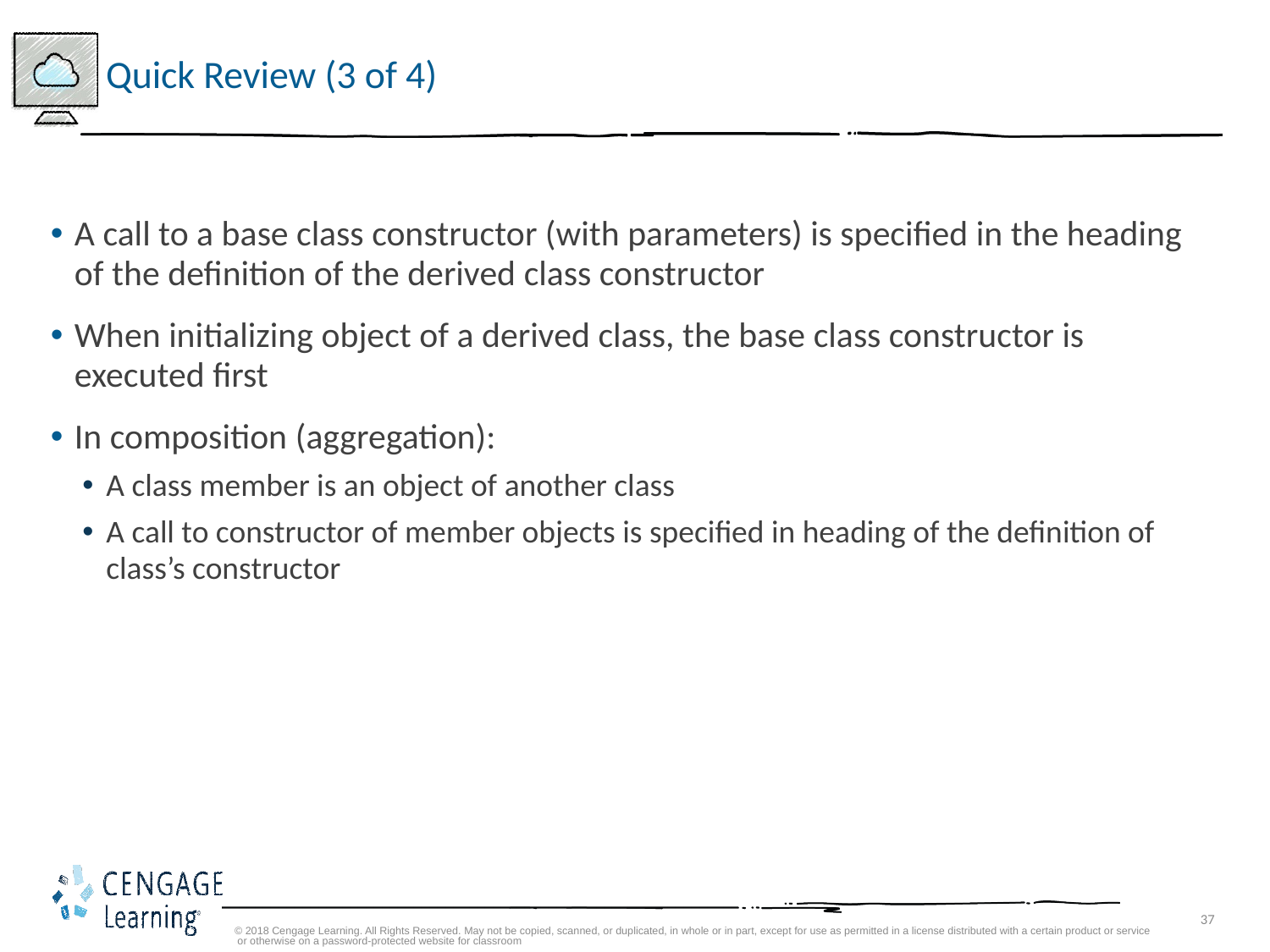

# Quick Review (3 of 4)
A call to a base class constructor (with parameters) is specified in the heading of the definition of the derived class constructor
When initializing object of a derived class, the base class constructor is executed first
In composition (aggregation):
A class member is an object of another class
A call to constructor of member objects is specified in heading of the definition of class’s constructor

© 2018 Cengage Learning. All Rights Reserved. May not be copied, scanned, or duplicated, in whole or in part, except for use as permitted in a license distributed with a certain product or service or otherwise on a password-protected website for classroom